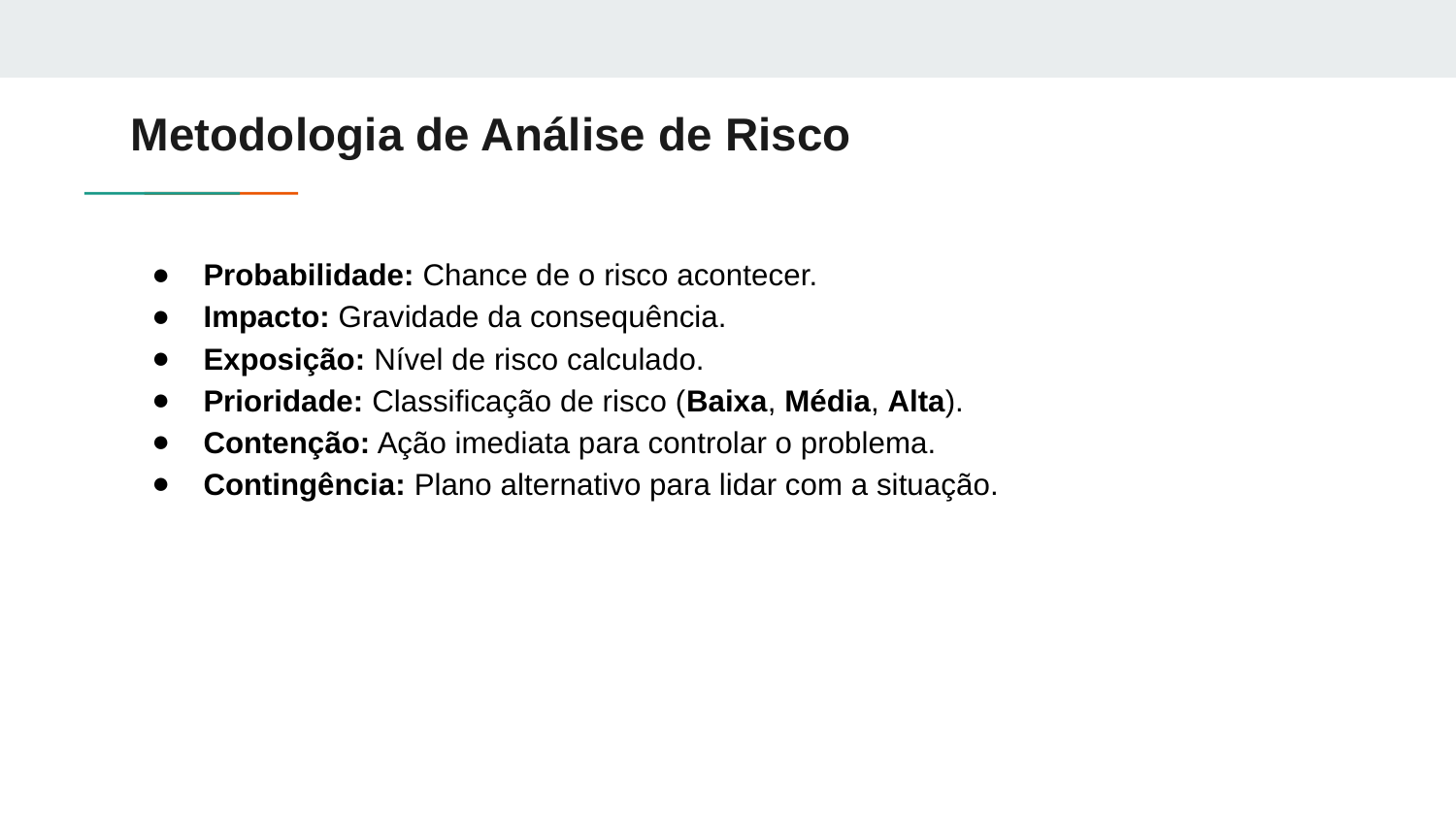

# Metodologia de Análise de Risco

Probabilidade: Chance de o risco acontecer.
Impacto: Gravidade da consequência.
Exposição: Nível de risco calculado.
Prioridade: Classificação de risco (Baixa, Média, Alta).
Contenção: Ação imediata para controlar o problema.
Contingência: Plano alternativo para lidar com a situação.